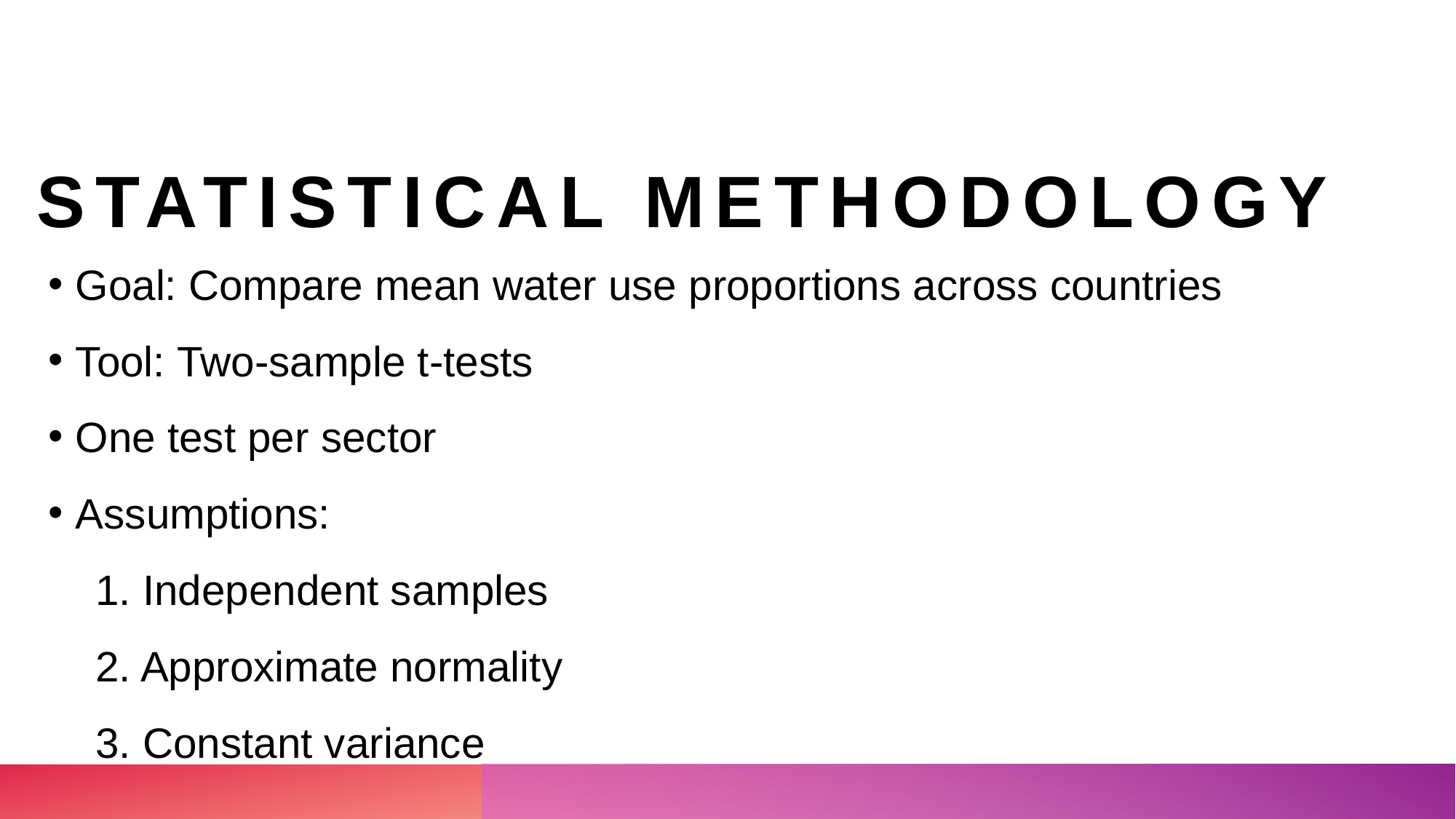

# Statistical Methodology
Goal: Compare mean water use proportions across countries
Tool: Two-sample t-tests
One test per sector
Assumptions:
    1. Independent samples
    2. Approximate normality
    3. Constant variance